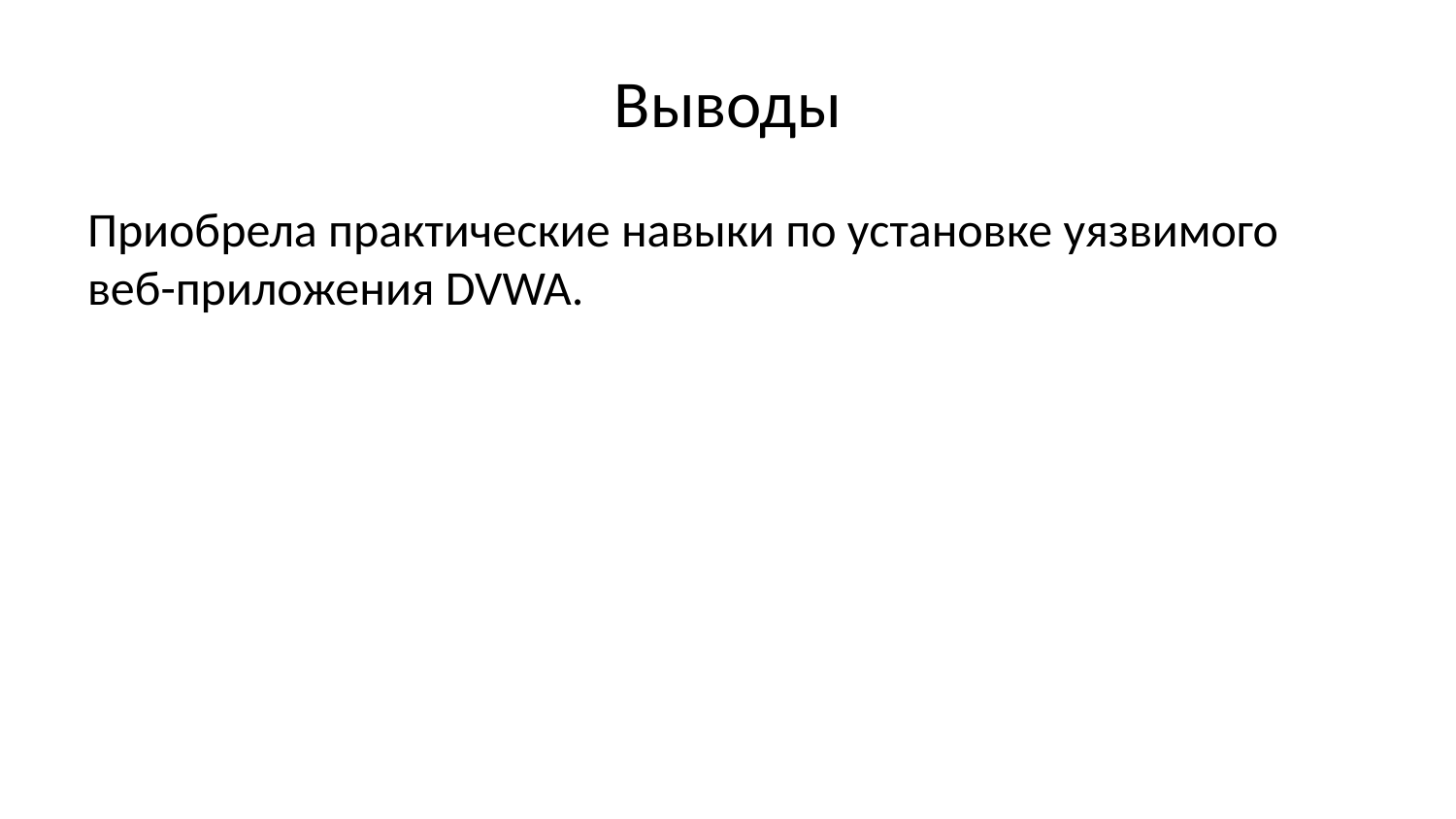

# Выводы
Приобрела практические навыки по установке уязвимого веб-приложения DVWA.